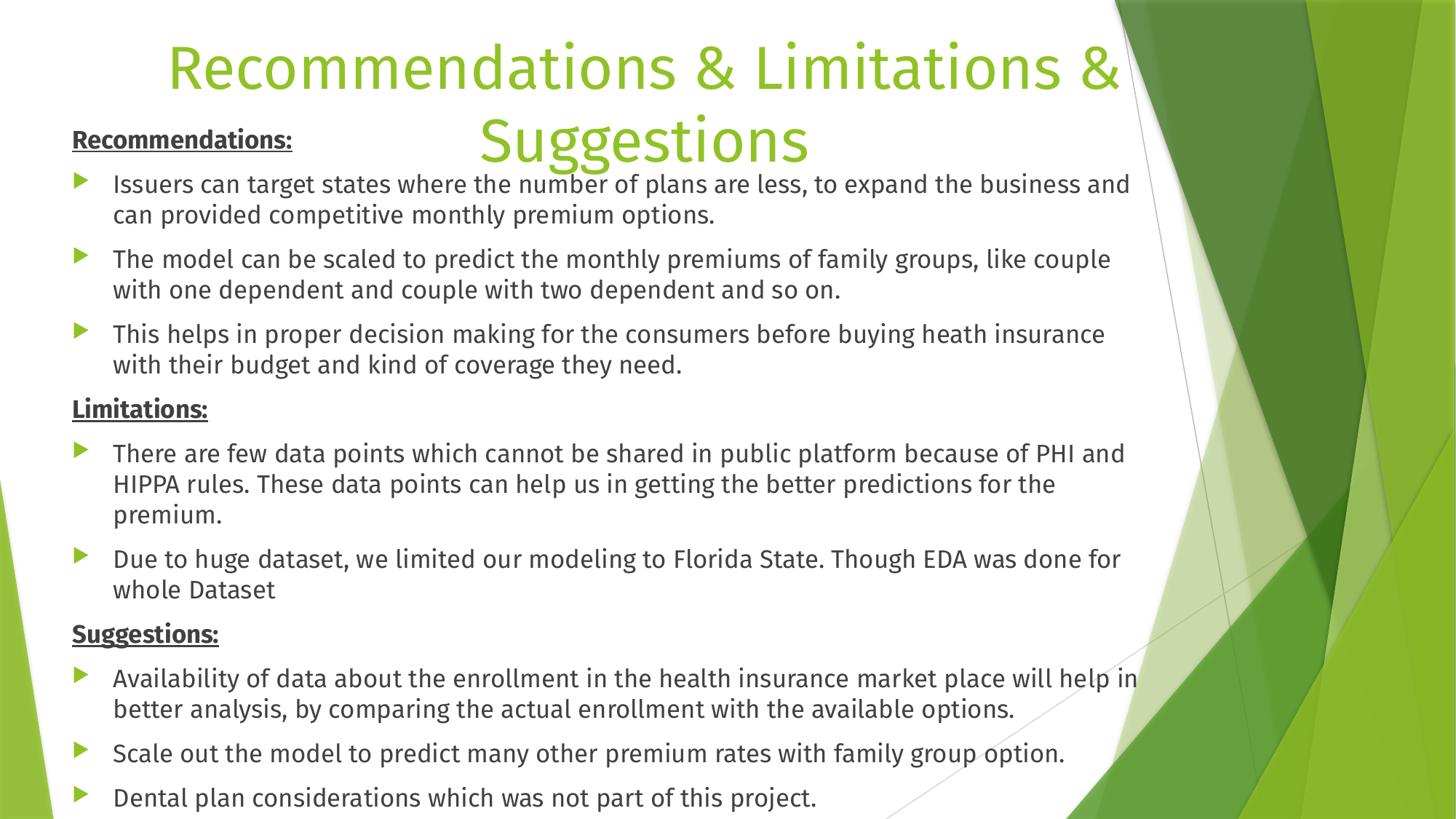

# Recommendations & Limitations & Suggestions
Recommendations:
Issuers can target states where the number of plans are less, to expand the business and can provided competitive monthly premium options.
The model can be scaled to predict the monthly premiums of family groups, like couple with one dependent and couple with two dependent and so on.
This helps in proper decision making for the consumers before buying heath insurance with their budget and kind of coverage they need.
Limitations:
There are few data points which cannot be shared in public platform because of PHI and HIPPA rules. These data points can help us in getting the better predictions for the premium.
Due to huge dataset, we limited our modeling to Florida State. Though EDA was done for whole Dataset
Suggestions:
Availability of data about the enrollment in the health insurance market place will help in better analysis, by comparing the actual enrollment with the available options.
Scale out the model to predict many other premium rates with family group option.
Dental plan considerations which was not part of this project.